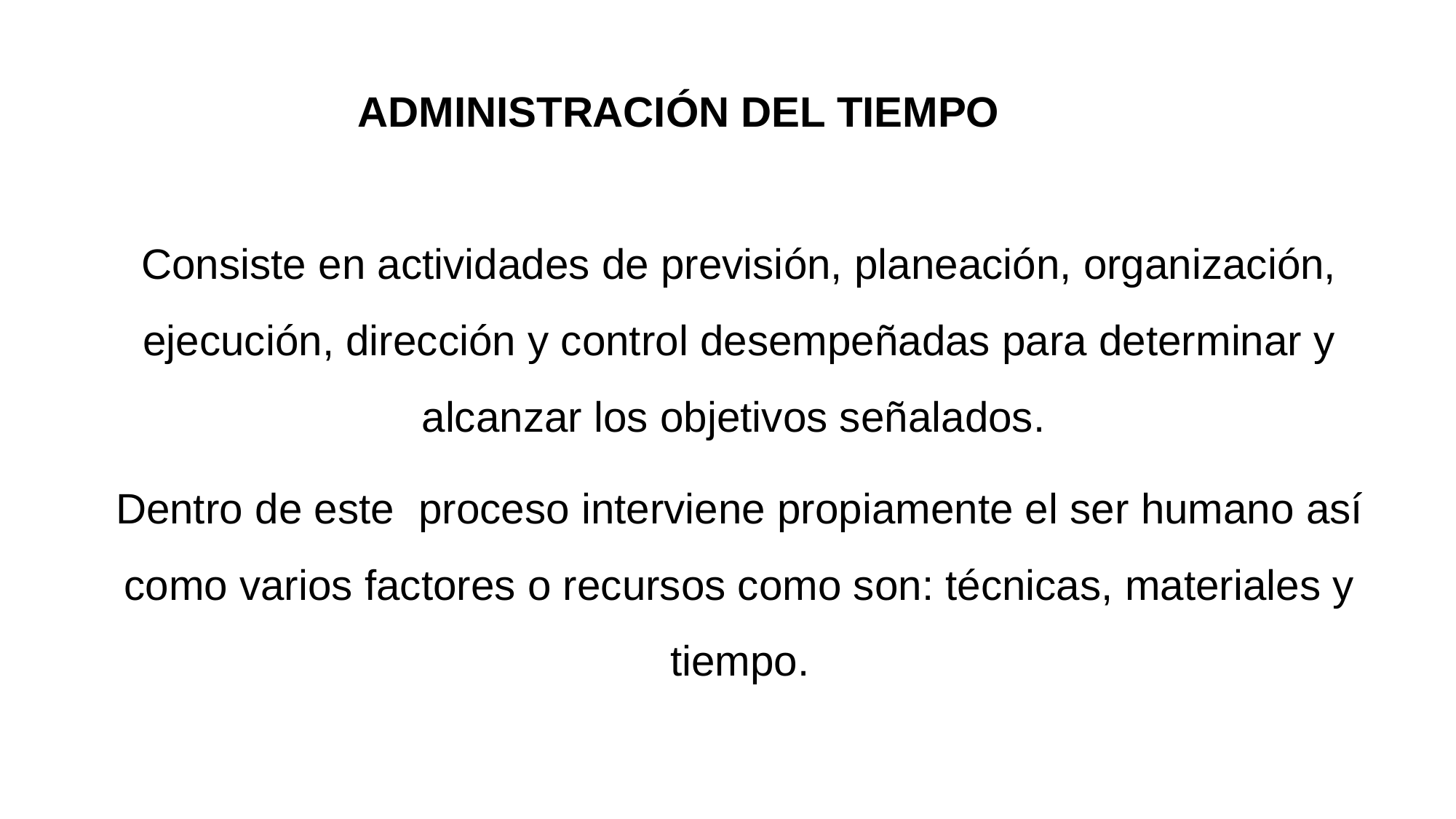

ADMINISTRACIÓN DEL TIEMPO
Consiste en actividades de previsión, planeación, organización, ejecución, dirección y control desempeñadas para determinar y alcanzar los objetivos señalados.
Dentro de este  proceso interviene propiamente el ser humano así como varios factores o recursos como son: técnicas, materiales y tiempo.